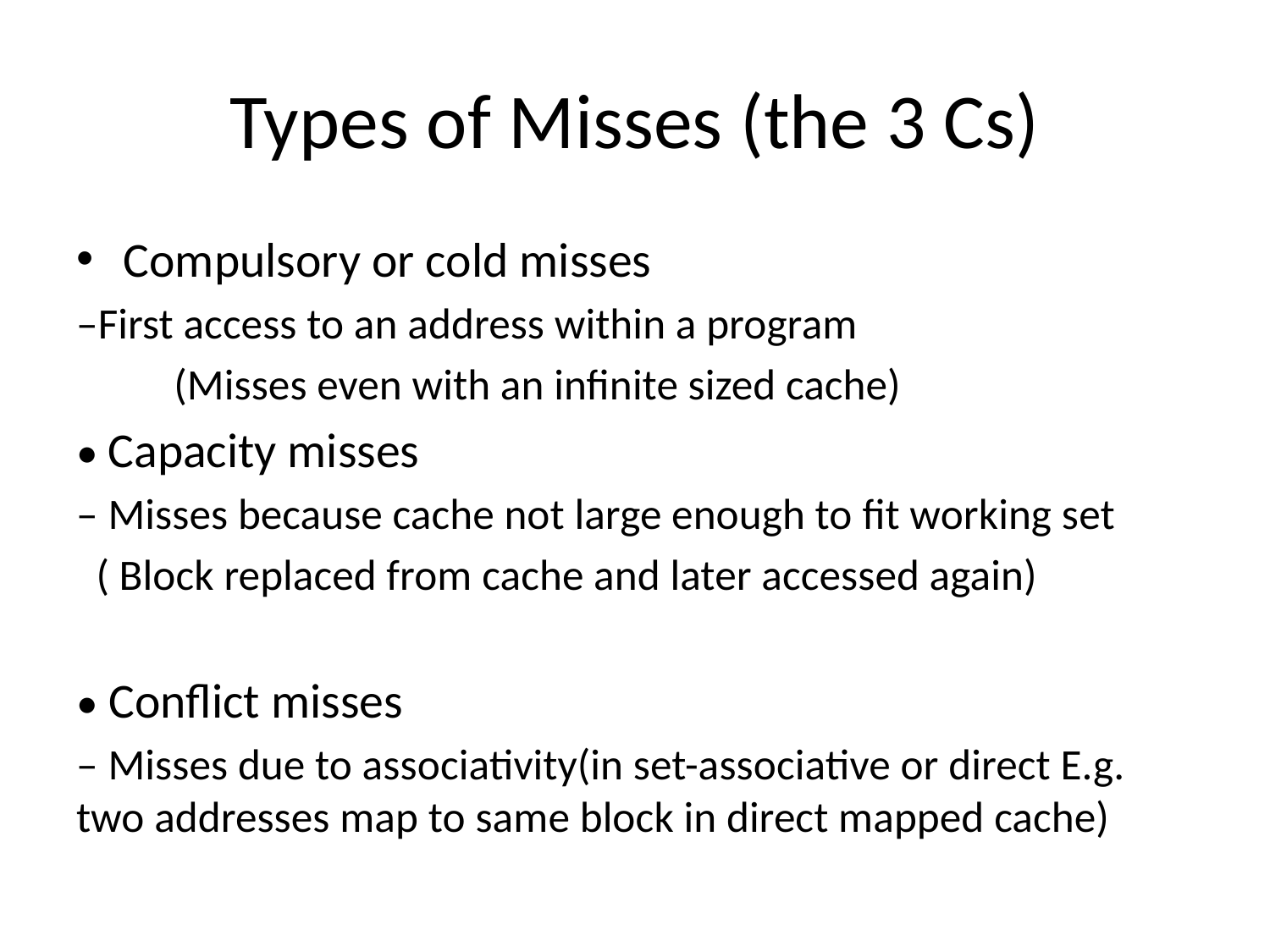

# Types of Misses (the 3 Cs)
Compulsory or cold misses
–First access to an address within a program
	(Misses even with an infinite sized cache)
• Capacity misses
– Misses because cache not large enough to fit working set
  ( Block replaced from cache and later accessed again)

• Conflict misses
– Misses due to associativity(in set-associative or direct E.g. two addresses map to same block in direct mapped cache)